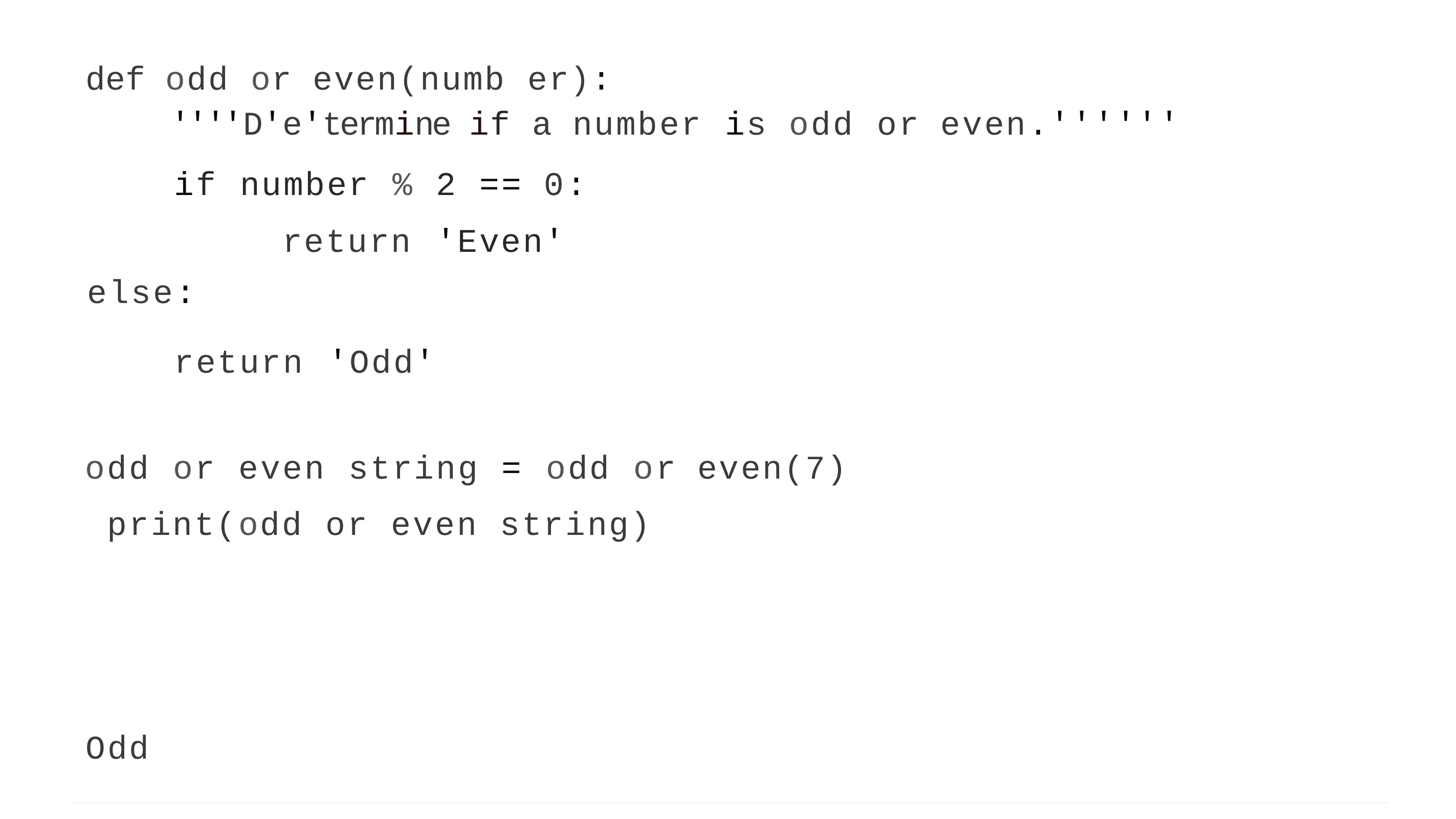

def odd or even(numb er):
''''D'e'termine if a number is odd or even.''''''
if number % 2 == 0:  return 'Even'
else:
return 'Odd'

odd or even string = odd or even(7)  print(odd or even string)
Odd